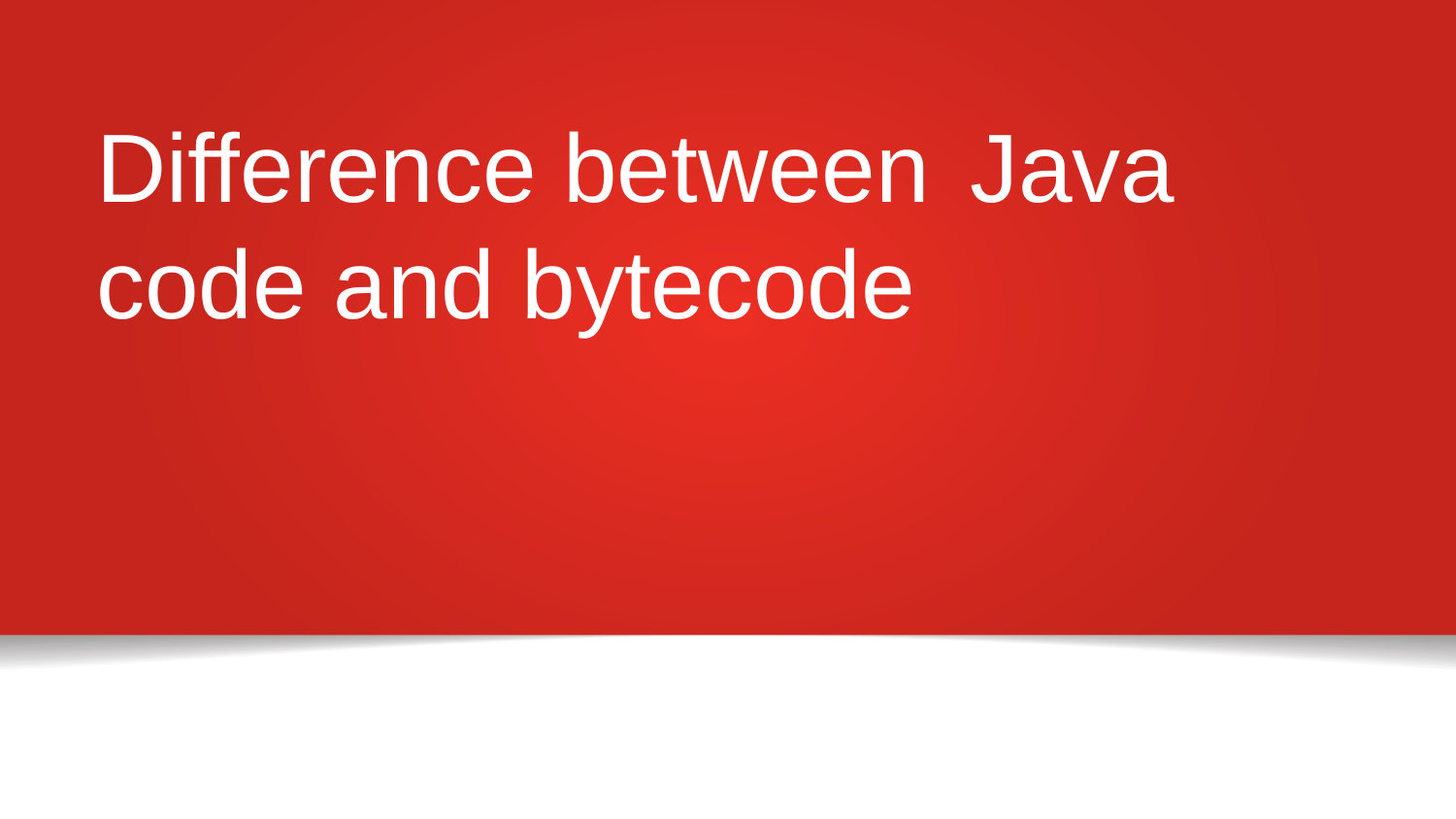

# Difference between 	Java code and bytecode